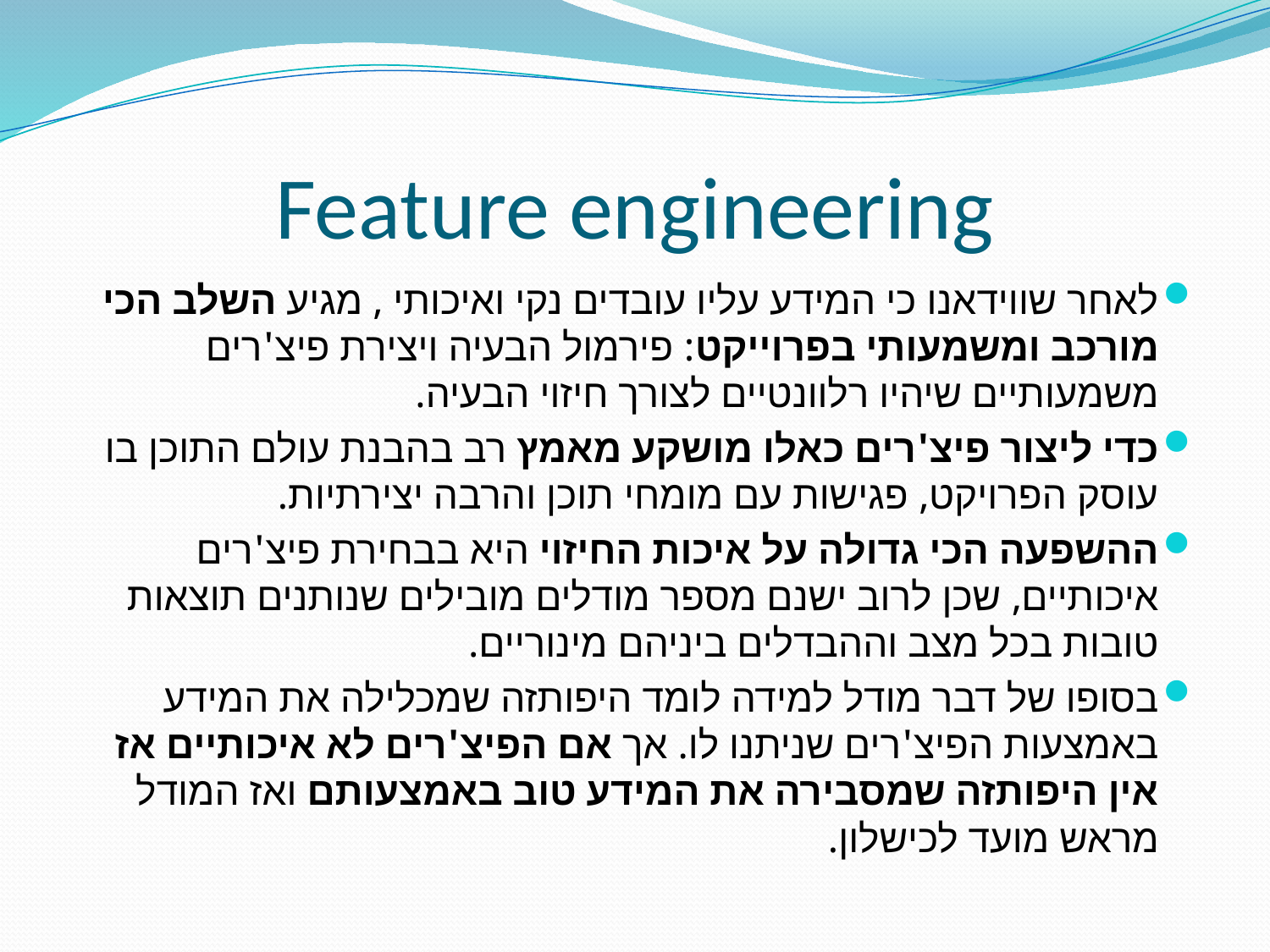

# Feature engineering
לאחר שווידאנו כי המידע עליו עובדים נקי ואיכותי , מגיע השלב הכי מורכב ומשמעותי בפרוייקט: פירמול הבעיה ויצירת פיצ'רים משמעותיים שיהיו רלוונטיים לצורך חיזוי הבעיה.
כדי ליצור פיצ'רים כאלו מושקע מאמץ רב בהבנת עולם התוכן בו עוסק הפרויקט, פגישות עם מומחי תוכן והרבה יצירתיות.
ההשפעה הכי גדולה על איכות החיזוי היא בבחירת פיצ'רים איכותיים, שכן לרוב ישנם מספר מודלים מובילים שנותנים תוצאות טובות בכל מצב וההבדלים ביניהם מינוריים.
בסופו של דבר מודל למידה לומד היפותזה שמכלילה את המידע באמצעות הפיצ'רים שניתנו לו. אך אם הפיצ'רים לא איכותיים אז אין היפותזה שמסבירה את המידע טוב באמצעותם ואז המודל מראש מועד לכישלון.